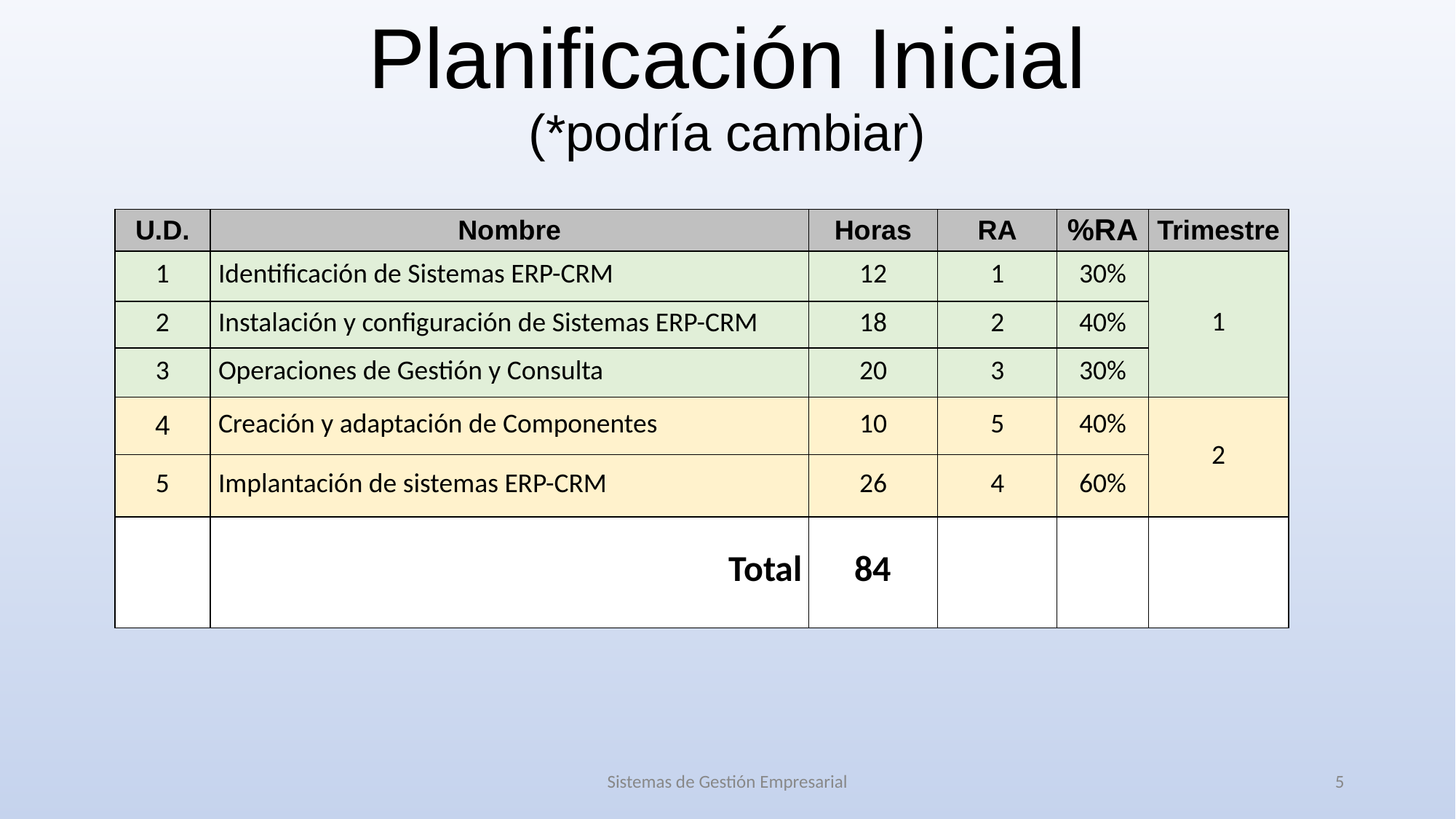

# Planificación Inicial (*podría cambiar)
| U.D. | Nombre | Horas | RA | %RA | Trimestre |
| --- | --- | --- | --- | --- | --- |
| 1 | Identificación de Sistemas ERP-CRM | 12 | 1 | 30% | 1 |
| 2 | Instalación y configuración de Sistemas ERP-CRM | 18 | 2 | 40% |  |
| 3 | Operaciones de Gestión y Consulta | 20 | 3 | 30% |  |
| 4 | Creación y adaptación de Componentes | 10 | 5 | 40% | 2 |
| 5 | Implantación de sistemas ERP-CRM | 26 | 4 | 60% |  |
|  | Total | 84 |  |  |  |
Sistemas de Gestión Empresarial
5